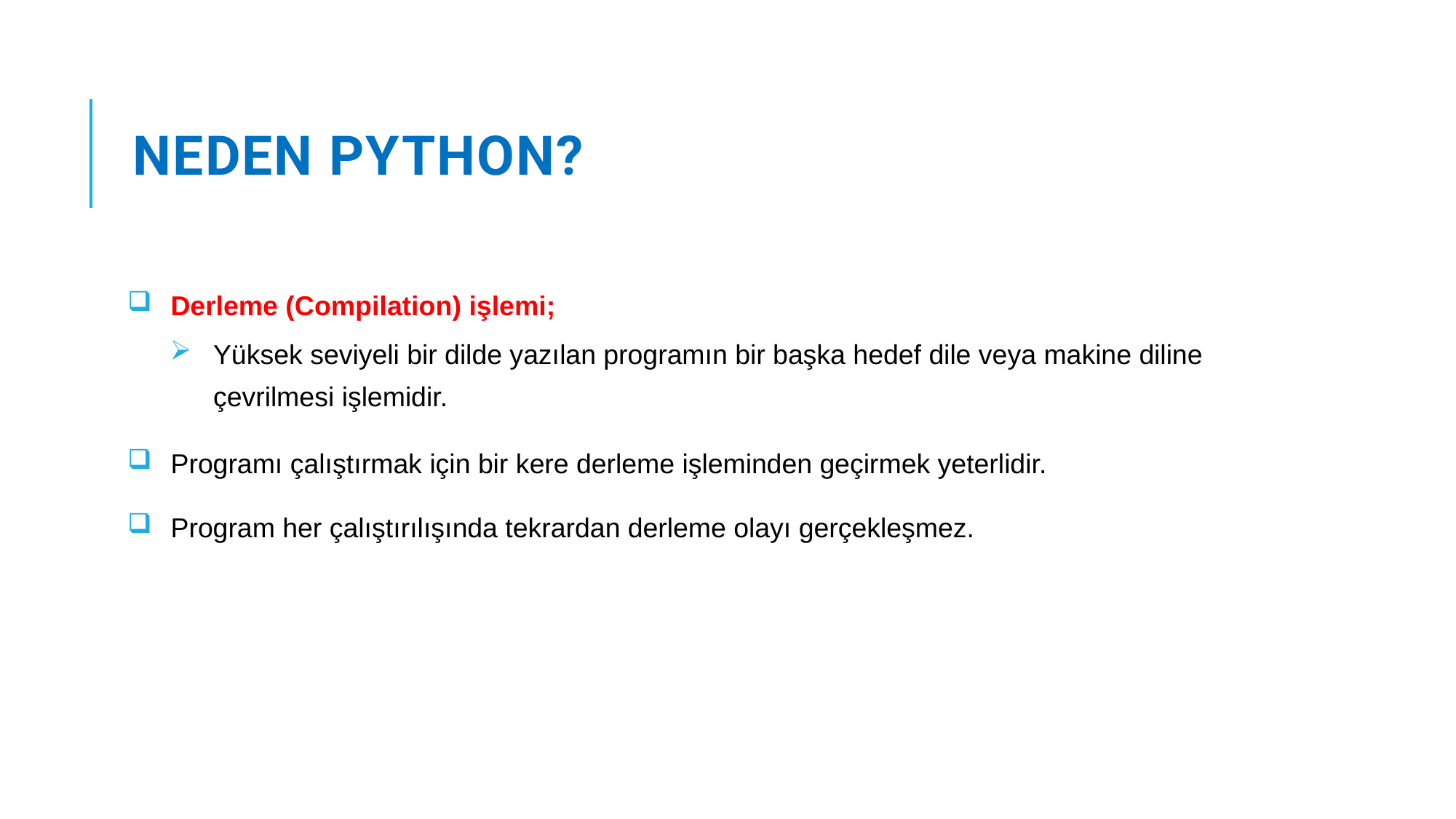

# Neden Python?
Derleme (Compilation) işlemi;
Yüksek seviyeli bir dilde yazılan programın bir başka hedef dile veya makine diline çevrilmesi işlemidir.
Programı çalıştırmak için bir kere derleme işleminden geçirmek yeterlidir.
Program her çalıştırılışında tekrardan derleme olayı gerçekleşmez.